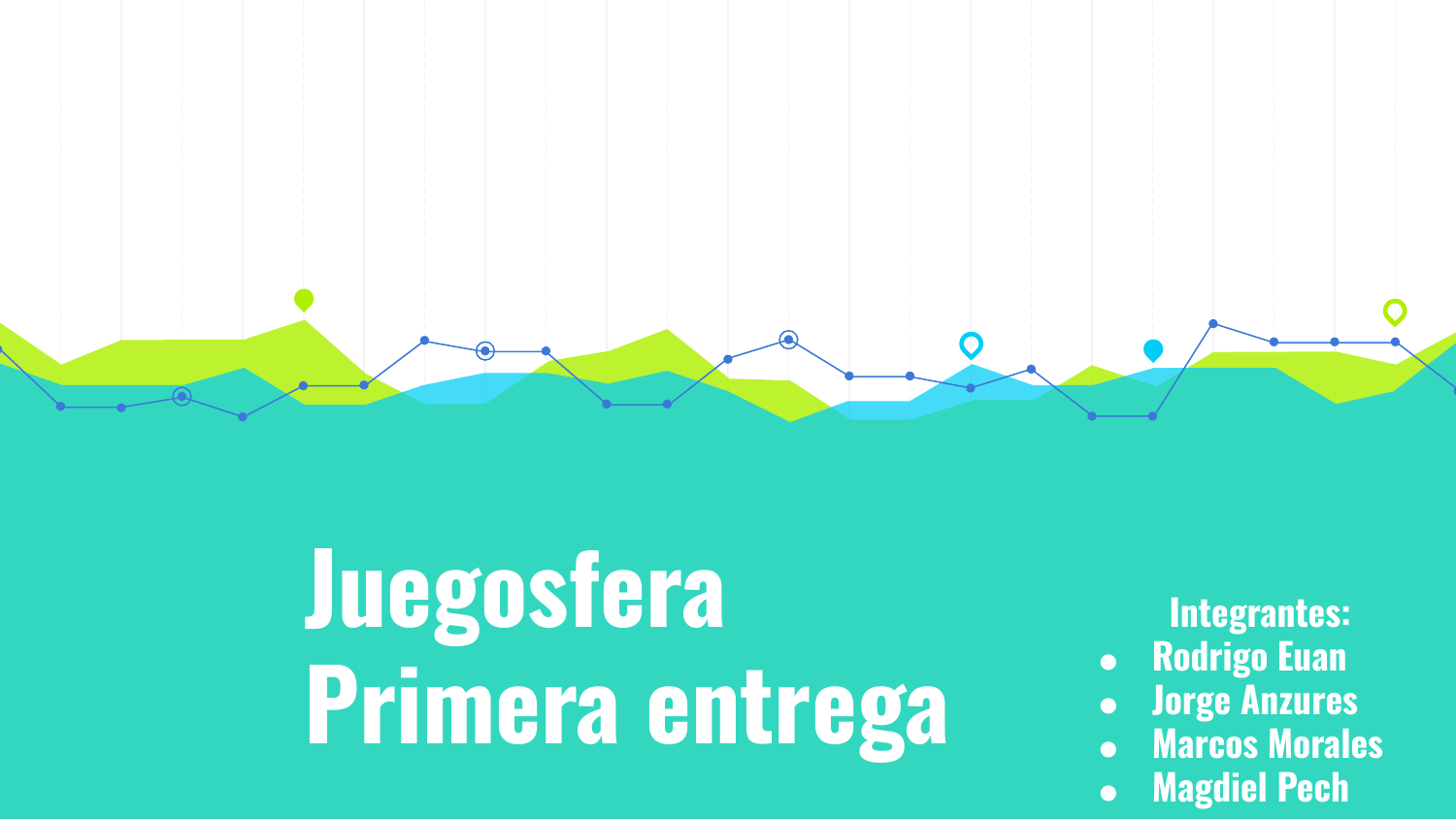

# Juegosfera
Primera entrega
Integrantes:
Rodrigo Euan
Jorge Anzures
Marcos Morales
Magdiel Pech